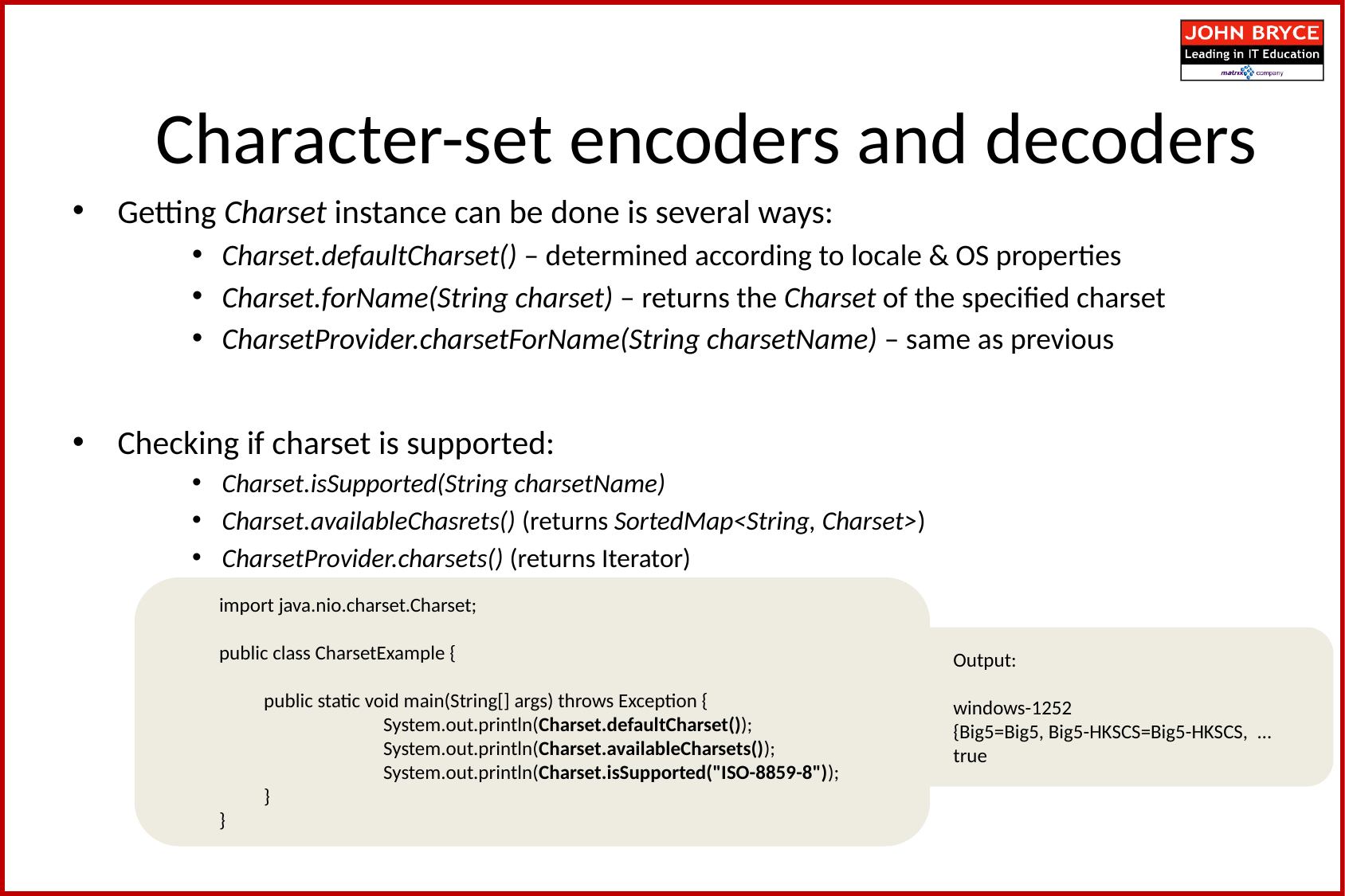

Character-set encoders and decoders

Getting Charset instance can be done is several ways:
Charset.defaultCharset() – determined according to locale & OS properties
Charset.forName(String charset) – returns the Charset of the specified charset
CharsetProvider.charsetForName(String charsetName) – same as previous

Checking if charset is supported:
Charset.isSupported(String charsetName)
Charset.availableChasrets() (returns SortedMap<String, Charset>)
CharsetProvider.charsets() (returns Iterator)

import java.nio.charset.Charset;

public class CharsetExample {

	public static void main(String[] args) throws Exception {
		System.out.println(Charset.defaultCharset());
		System.out.println(Charset.availableCharsets());
		System.out.println(Charset.isSupported("ISO-8859-8"));
	}
}
Output:

windows-1252
{Big5=Big5, Big5-HKSCS=Big5-HKSCS,  …
true